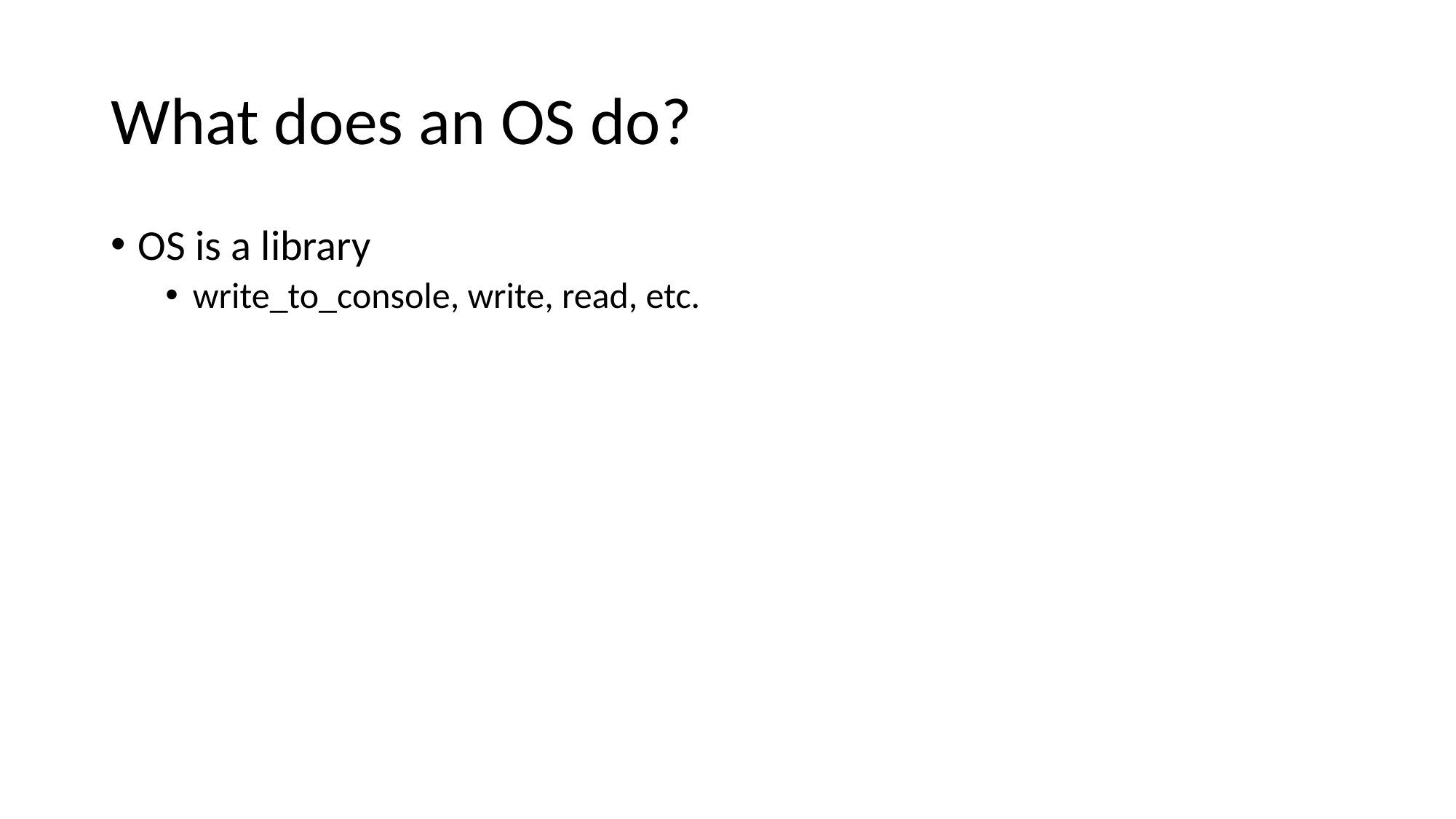

# What does an OS do?
OS is a library
write_to_console, write, read, etc.